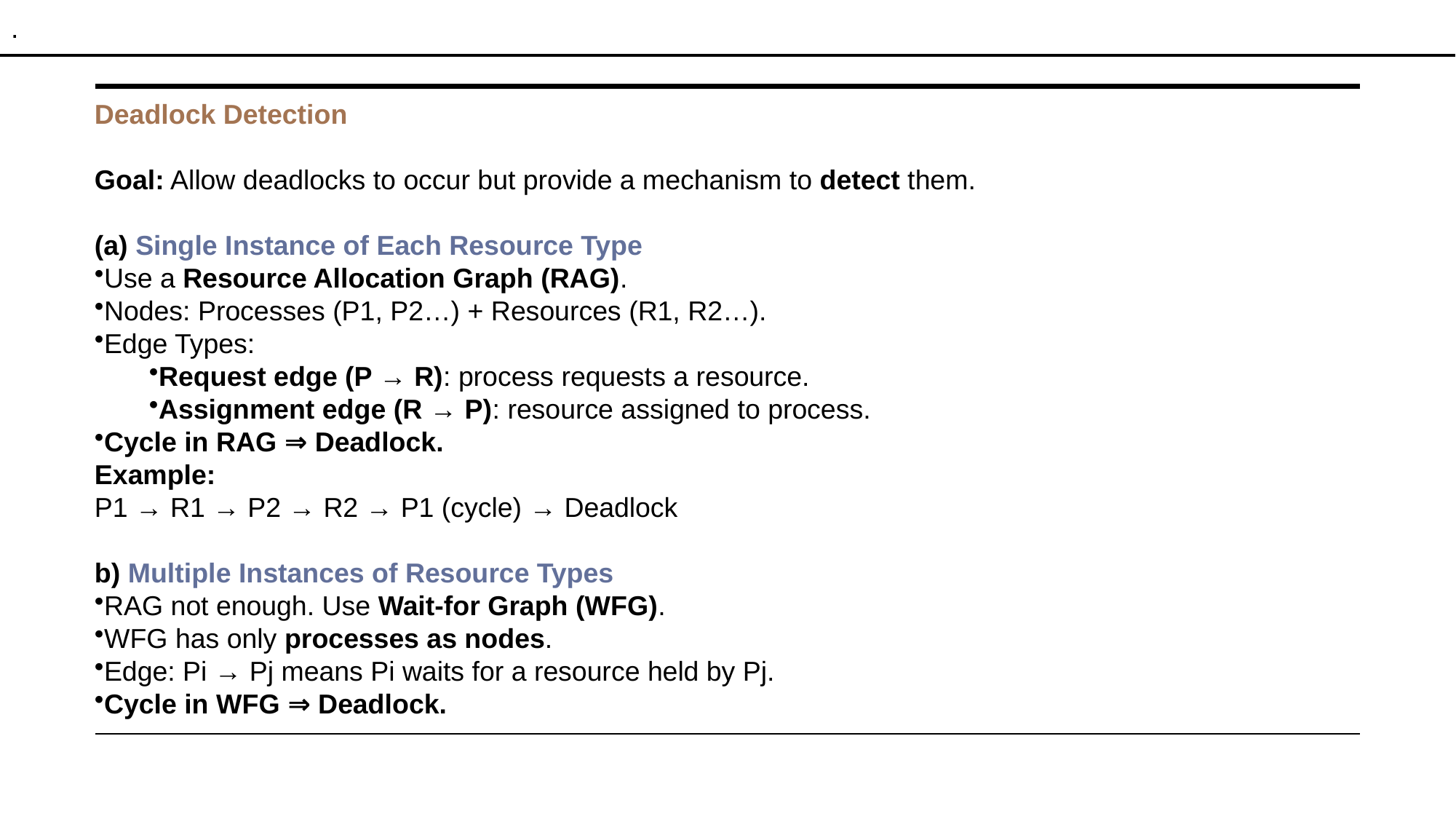

.

Deadlock Detection

Goal: Allow deadlocks to occur but provide a mechanism to detect them.

(a) Single Instance of Each Resource Type
Use a Resource Allocation Graph (RAG).
Nodes: Processes (P1, P2…) + Resources (R1, R2…).
Edge Types:
Request edge (P → R): process requests a resource.
Assignment edge (R → P): resource assigned to process.
Cycle in RAG ⇒ Deadlock.
Example:
P1 → R1 → P2 → R2 → P1 (cycle) → Deadlock

b) Multiple Instances of Resource Types
RAG not enough. Use Wait-for Graph (WFG).
WFG has only processes as nodes.
Edge: Pi → Pj means Pi waits for a resource held by Pj.
Cycle in WFG ⇒ Deadlock.